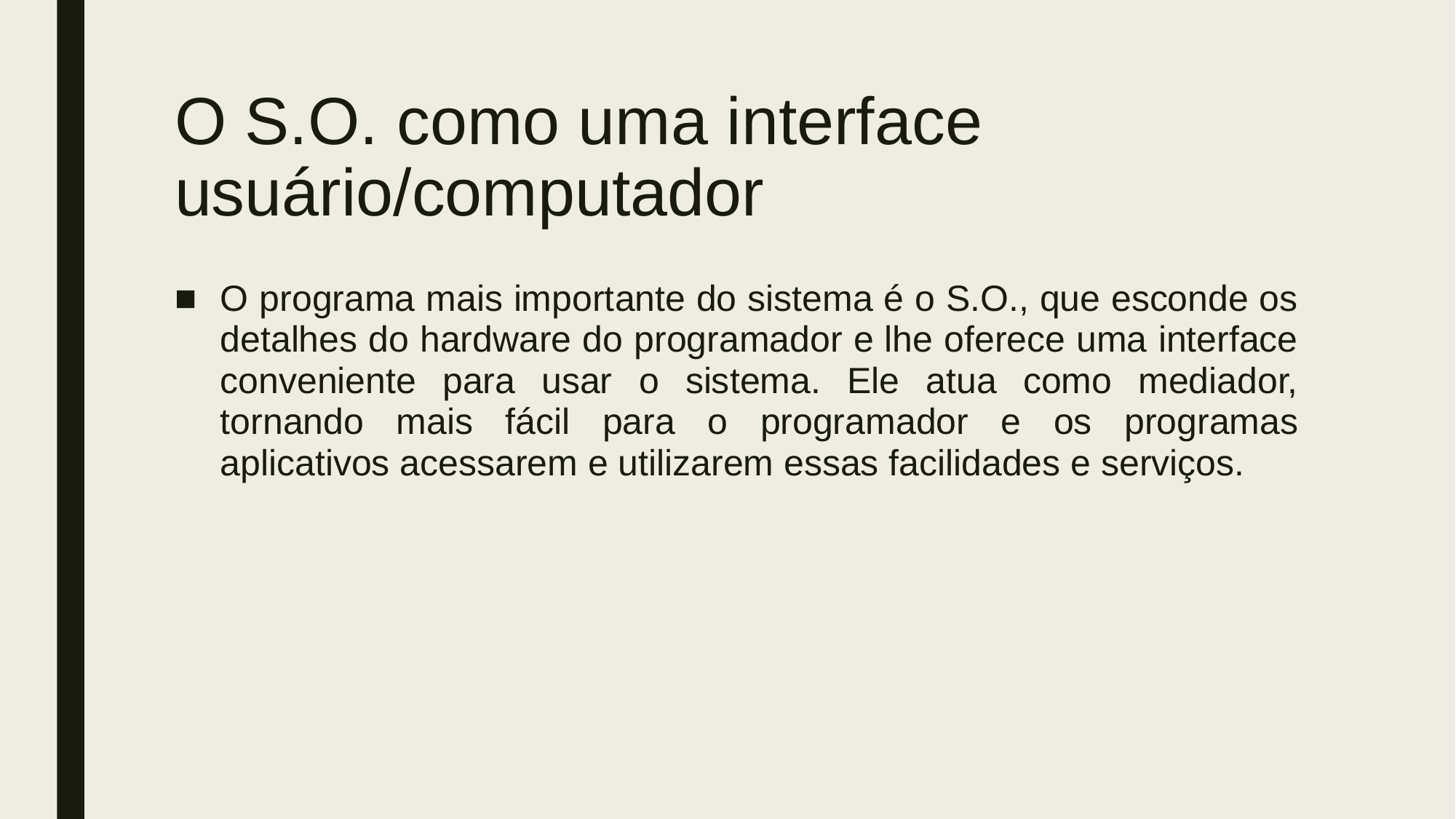

# O S.O. como uma interface usuário/computador
O programa mais importante do sistema é o S.O., que esconde os detalhes do hardware do programador e lhe oferece uma interface conveniente para usar o sistema. Ele atua como mediador, tornando mais fácil para o programador e os programas aplicativos acessarem e utilizarem essas facilidades e serviços.